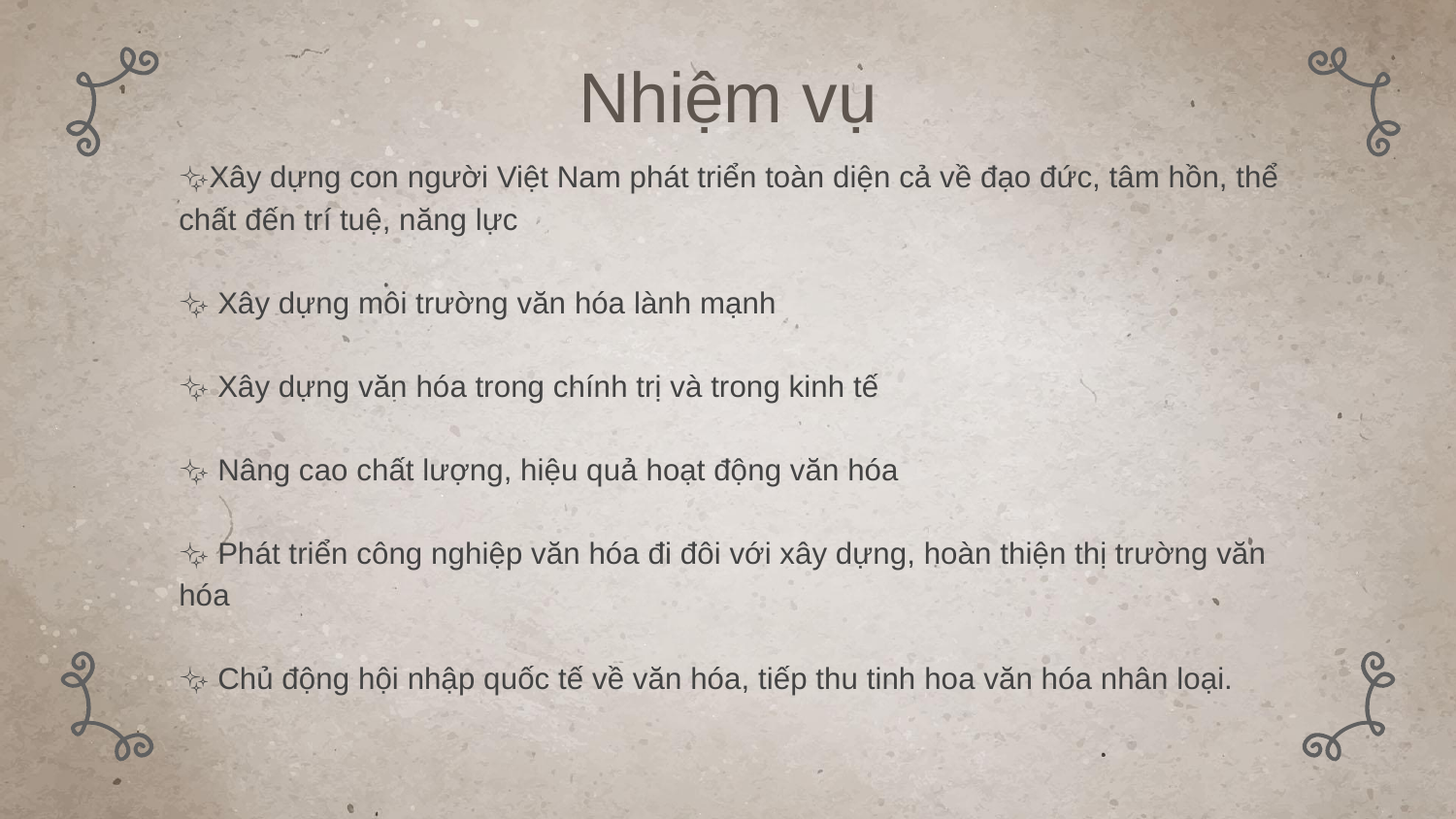

# Nhiệm vụ
✨Xây dựng con người Việt Nam phát triển toàn diện cả về đạo đức, tâm hồn, thể chất đến trí tuệ, năng lực

✨ Xây dựng môi trường văn hóa lành mạnh

✨ Xây dựng văn hóa trong chính trị và trong kinh tế

✨ Nâng cao chất lượng, hiệu quả hoạt động văn hóa

✨ Phát triển công nghiệp văn hóa đi đôi với xây dựng, hoàn thiện thị trường văn hóa

✨ Chủ động hội nhập quốc tế về văn hóa, tiếp thu tinh hoa văn hóa nhân loại.